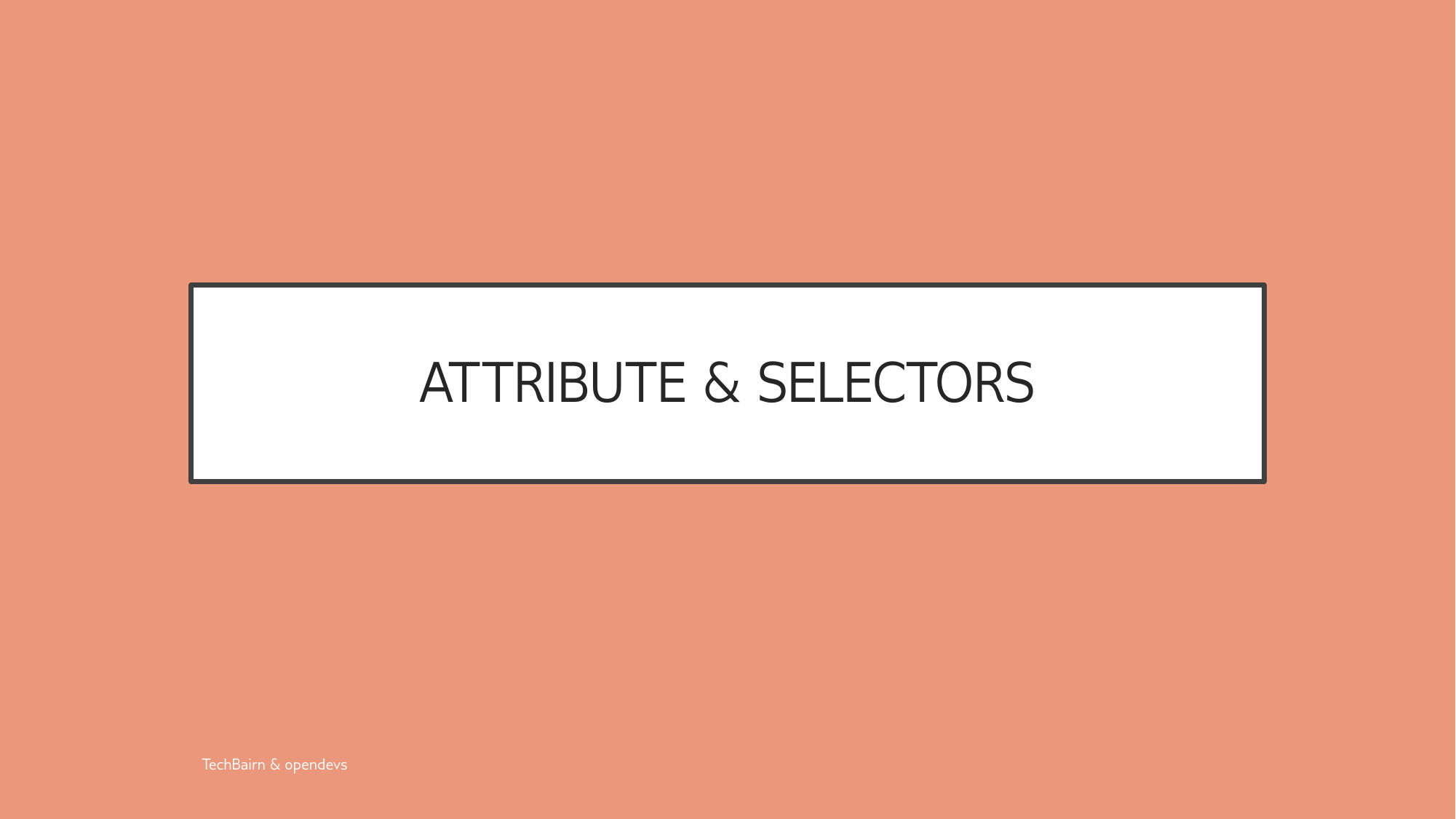

# ATTRIBUTE & SELECTORS
TechBairn & opendevs